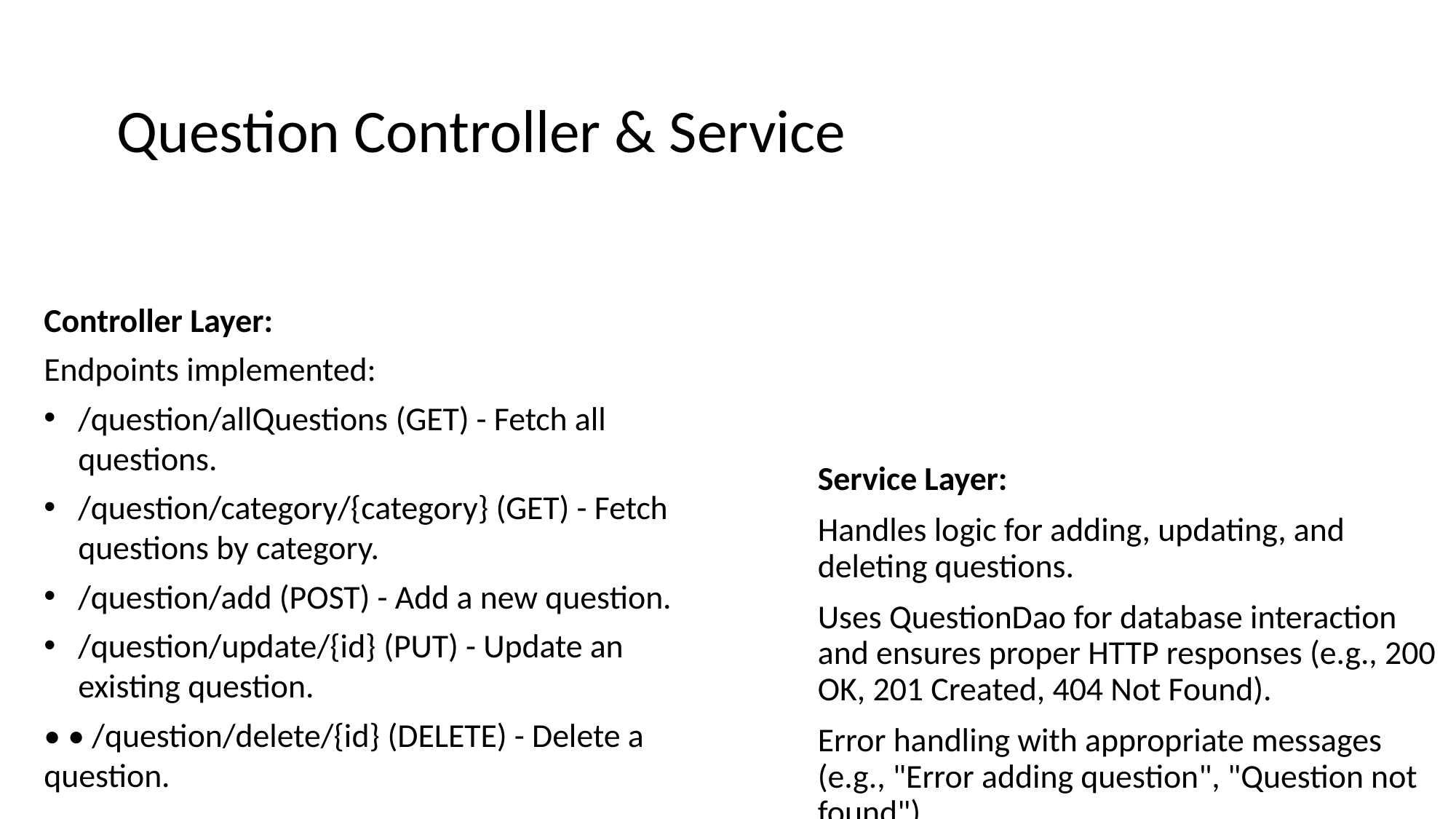

Question Controller & Service

Controller Layer:
Endpoints implemented:
/question/allQuestions (GET) - Fetch all questions.
/question/category/{category} (GET) - Fetch questions by category.
/question/add (POST) - Add a new question.
/question/update/{id} (PUT) - Update an existing question.
• • /question/delete/{id} (DELETE) - Delete a question.

Service Layer:
Handles logic for adding, updating, and deleting questions.
Uses QuestionDao for database interaction and ensures proper HTTP responses (e.g., 200 OK, 201 Created, 404 Not Found).
Error handling with appropriate messages (e.g., "Error adding question", "Question not found").